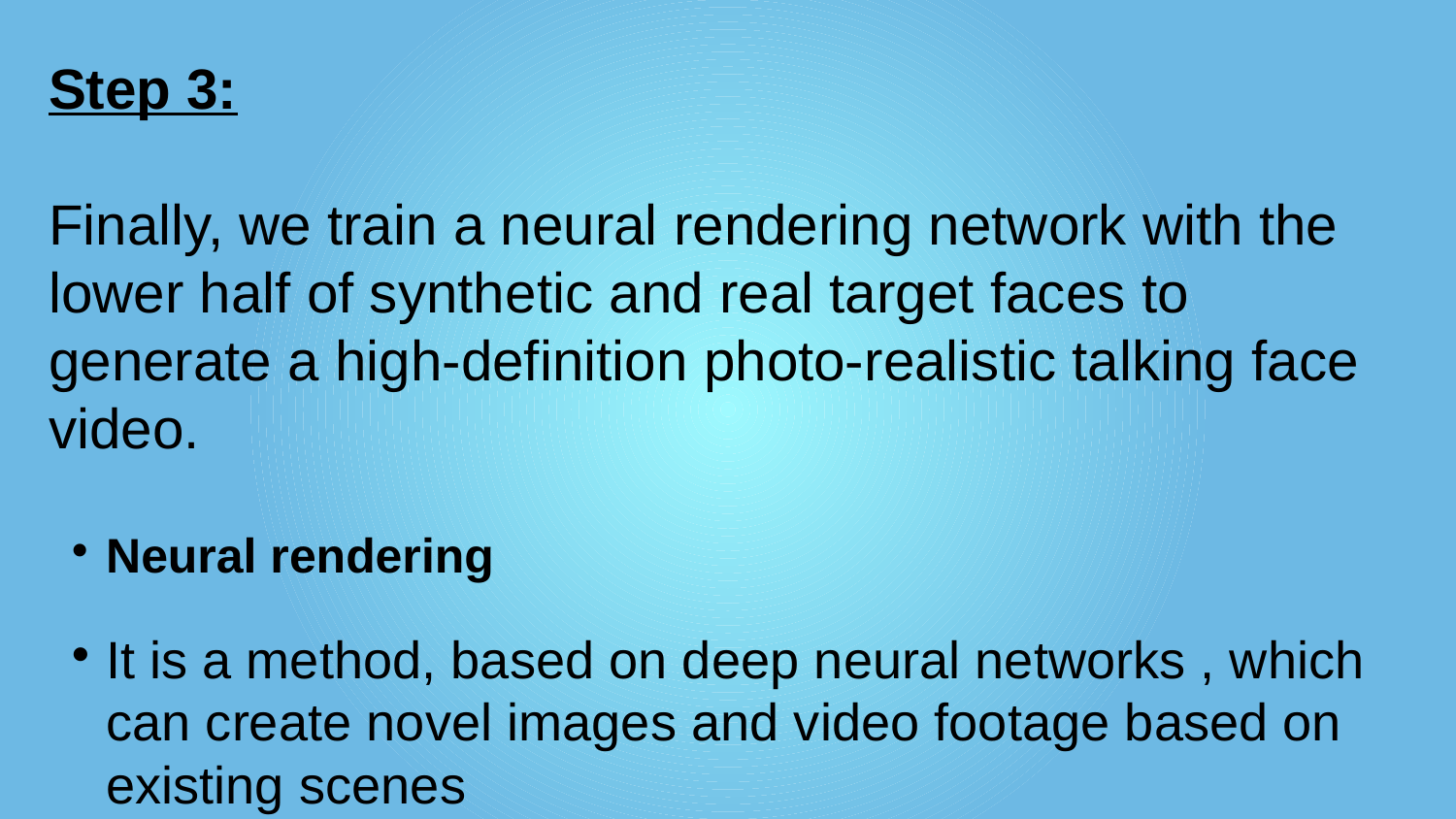

Step 3:

Finally, we train a neural rendering network with the lower half of synthetic and real target faces to generate a high-definition photo-realistic talking face video.
Neural rendering

It is a method, based on deep neural networks , which can create novel images and video footage based on existing scenes